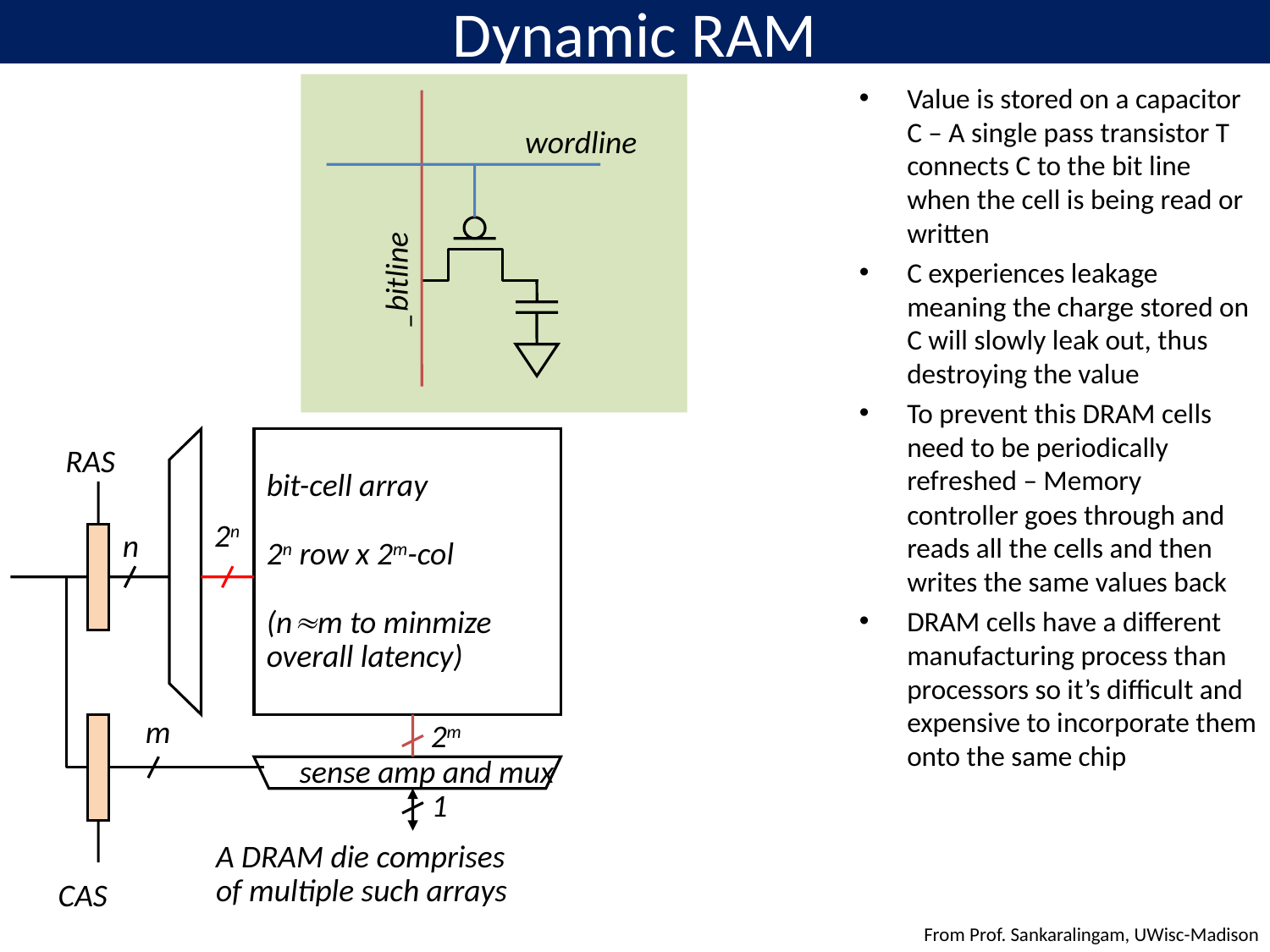

# Dynamic RAM
Value is stored on a capacitor C – A single pass transistor T connects C to the bit line when the cell is being read or written
C experiences leakage meaning the charge stored on C will slowly leak out, thus destroying the value
To prevent this DRAM cells need to be periodically refreshed – Memory controller goes through and reads all the cells and then writes the same values back
DRAM cells have a different manufacturing process than processors so it’s difficult and expensive to incorporate them onto the same chip

wordline

_bitline

bit-cell array

2n row x 2m-col

(n≈m to minmize
overall latency)
RAS

2n

n

m

2m

sense amp and mux
1

A DRAM die comprises
of multiple such arrays
CAS
From Prof. Sankaralingam, UWisc-Madison